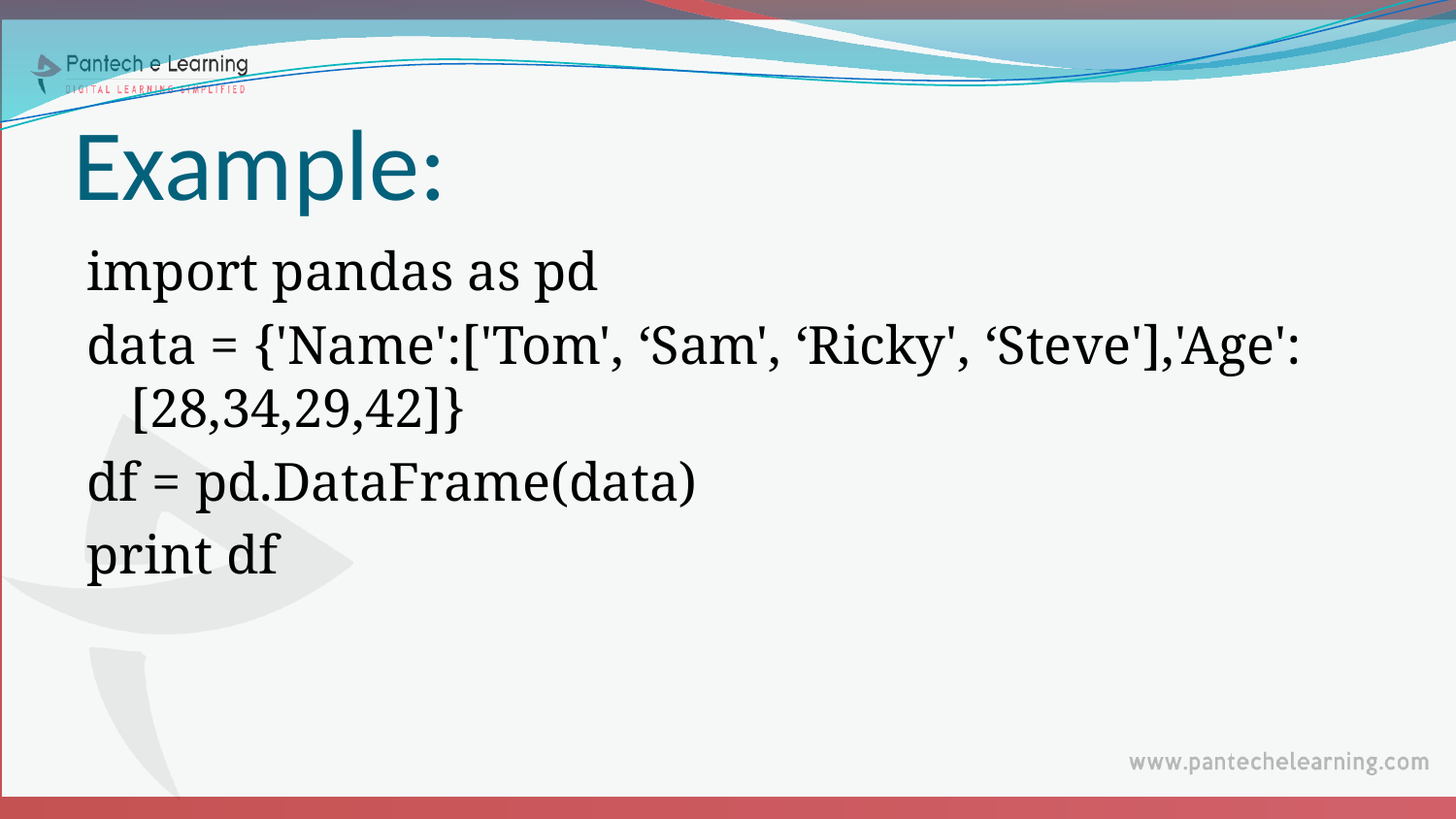

# Example:
import pandas as pd
data = {'Name':['Tom', ‘Sam', ‘Ricky', ‘Steve'],'Age':[28,34,29,42]}
df = pd.DataFrame(data)
print df